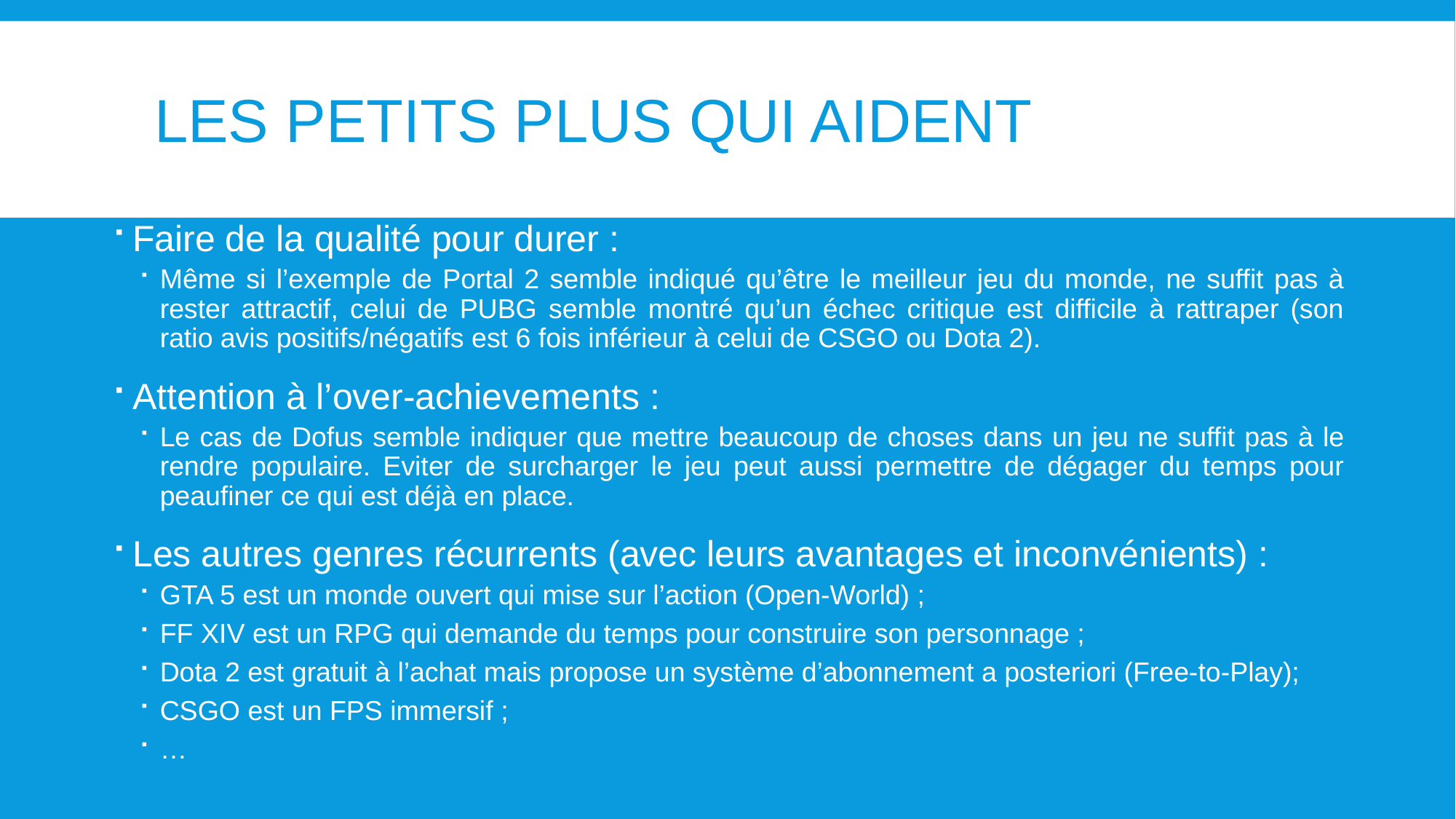

# Les petits plus qui aident
Faire de la qualité pour durer :
Même si l’exemple de Portal 2 semble indiqué qu’être le meilleur jeu du monde, ne suffit pas à rester attractif, celui de PUBG semble montré qu’un échec critique est difficile à rattraper (son ratio avis positifs/négatifs est 6 fois inférieur à celui de CSGO ou Dota 2).
Attention à l’over-achievements :
Le cas de Dofus semble indiquer que mettre beaucoup de choses dans un jeu ne suffit pas à le rendre populaire. Eviter de surcharger le jeu peut aussi permettre de dégager du temps pour peaufiner ce qui est déjà en place.
Les autres genres récurrents (avec leurs avantages et inconvénients) :
GTA 5 est un monde ouvert qui mise sur l’action (Open-World) ;
FF XIV est un RPG qui demande du temps pour construire son personnage ;
Dota 2 est gratuit à l’achat mais propose un système d’abonnement a posteriori (Free-to-Play);
CSGO est un FPS immersif ;
…